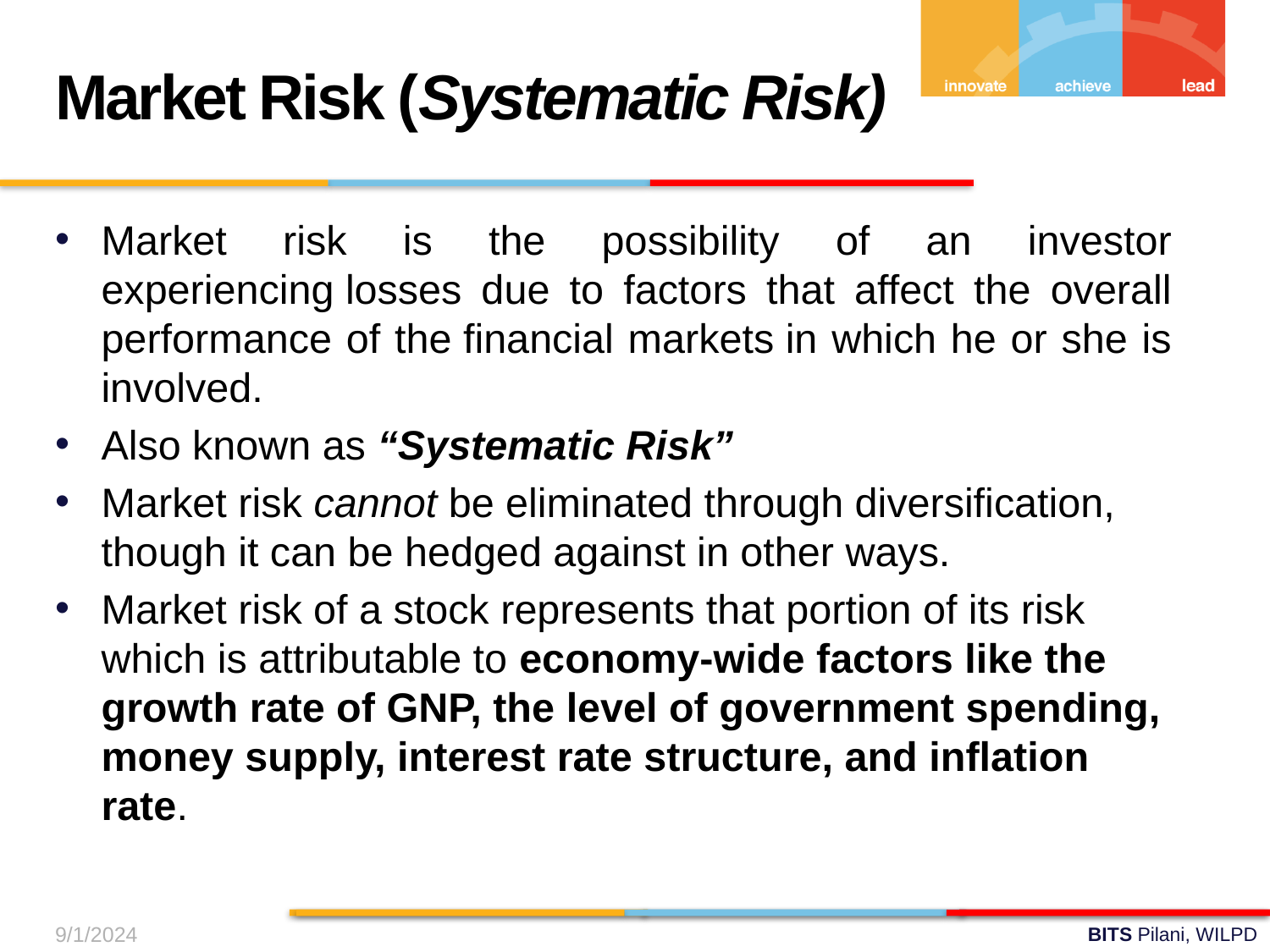

Market Risk (Systematic Risk)
Market risk is the possibility of an investor experiencing losses due to factors that affect the overall performance of the financial markets in which he or she is involved.
Also known as “Systematic Risk”
Market risk cannot be eliminated through diversification, though it can be hedged against in other ways.
Market risk of a stock represents that portion of its risk which is attributable to economy-wide factors like the growth rate of GNP, the level of government spending, money supply, interest rate structure, and inflation rate.

9/1/2024